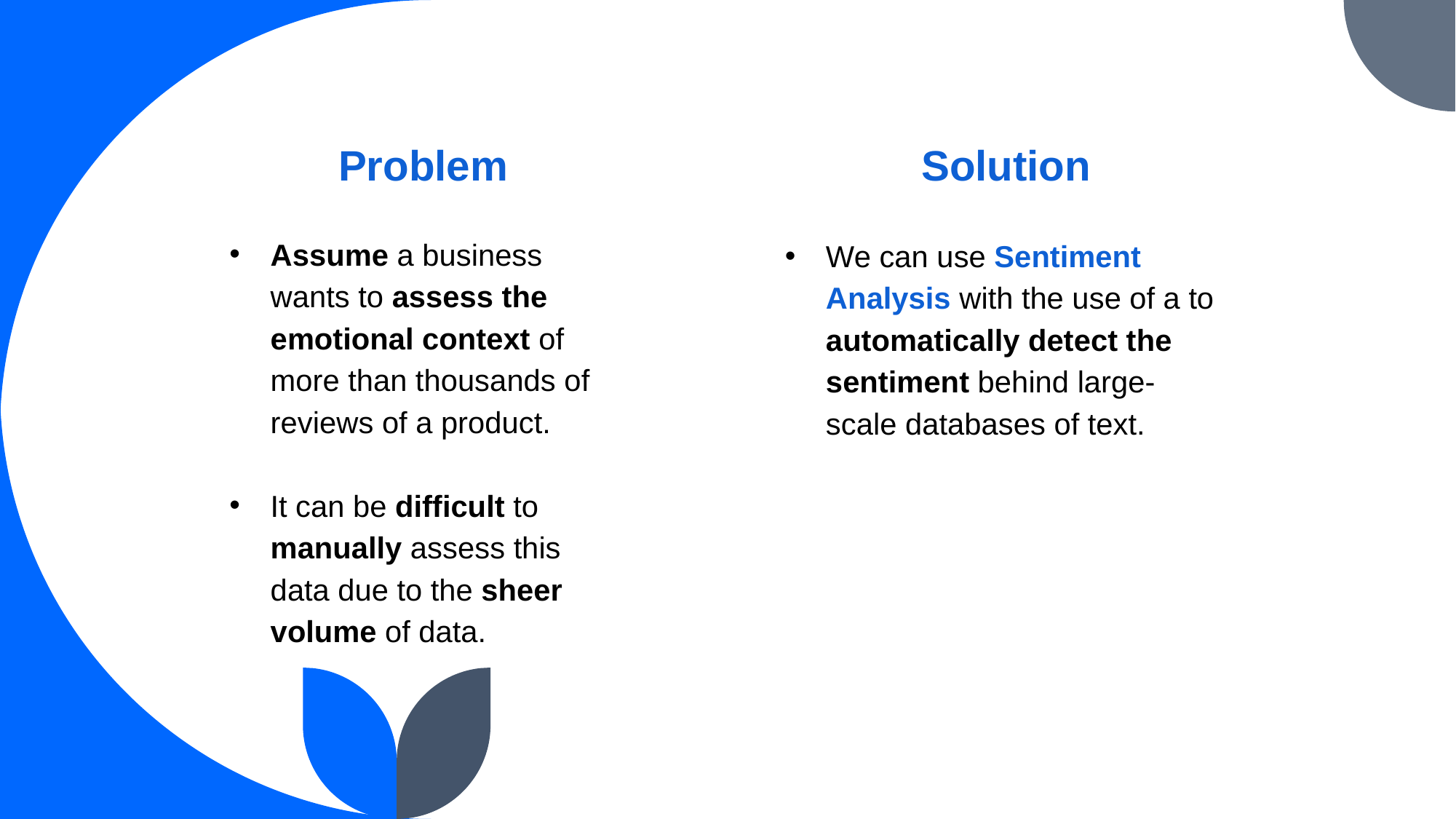

Solution
Problem
Assume a business wants to assess the emotional context of more than thousands of reviews of a product.

It can be difficult to manually assess this data due to the sheer volume of data.

We can use Sentiment Analysis with the use of a to automatically detect the sentiment behind large-scale databases of text.